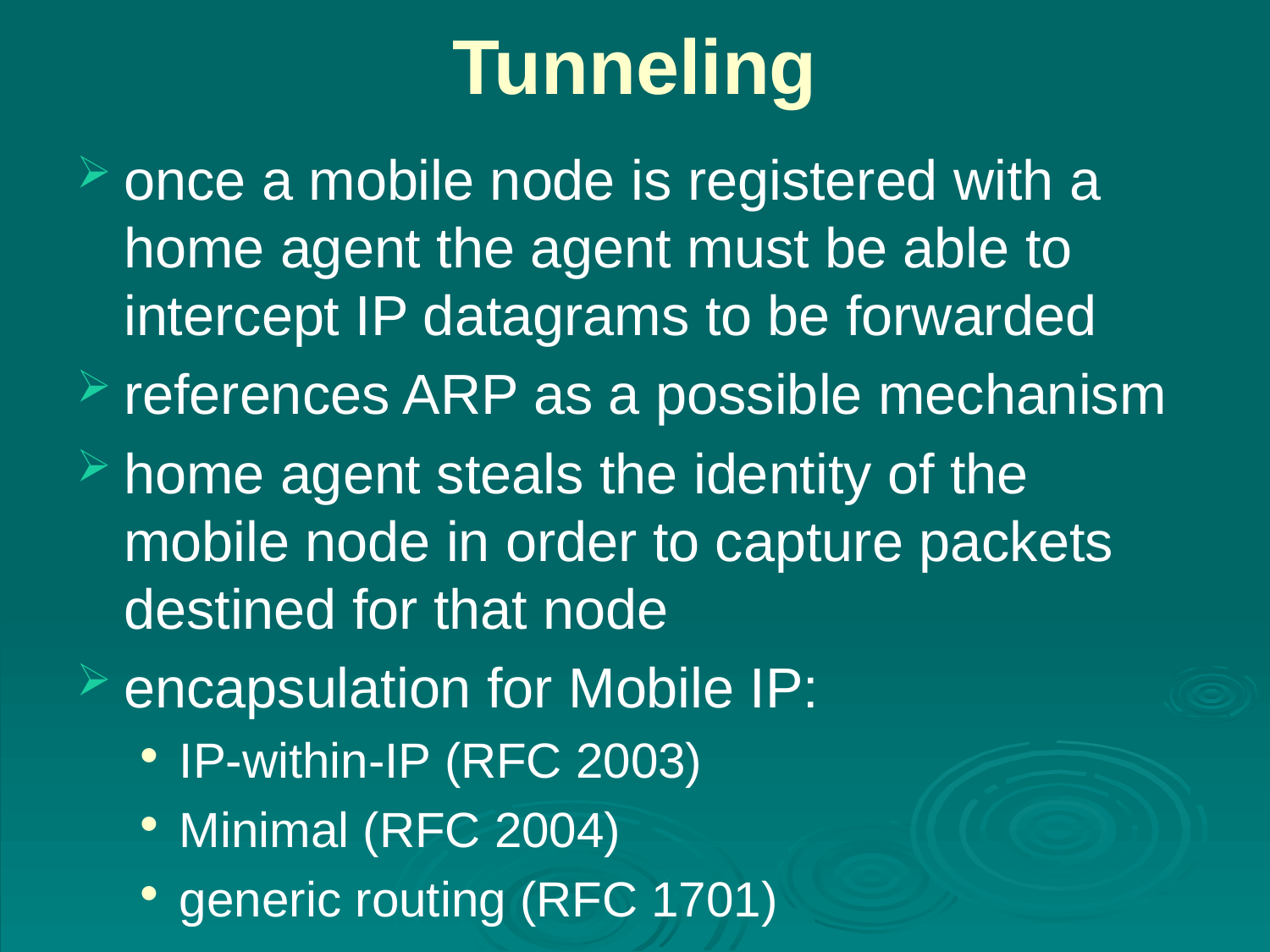

# Tunneling
once a mobile node is registered with a home agent the agent must be able to intercept IP datagrams to be forwarded
references ARP as a possible mechanism
home agent steals the identity of the mobile node in order to capture packets destined for that node
encapsulation for Mobile IP:
IP-within-IP (RFC 2003)
Minimal (RFC 2004)
generic routing (RFC 1701)